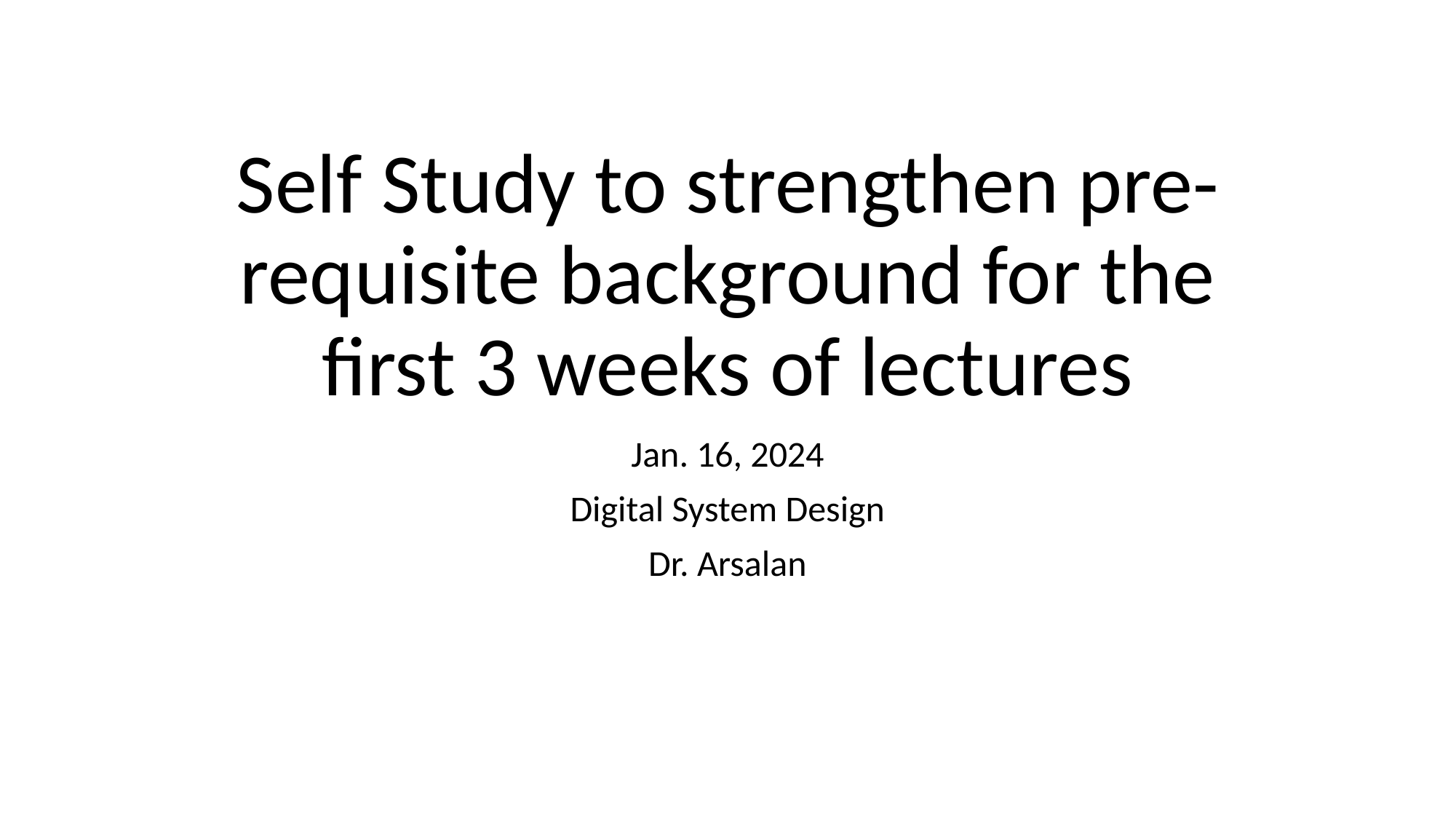

# Self Study to strengthen pre-requisite background for the first 3 weeks of lectures
Jan. 16, 2024
Digital System Design
Dr. Arsalan